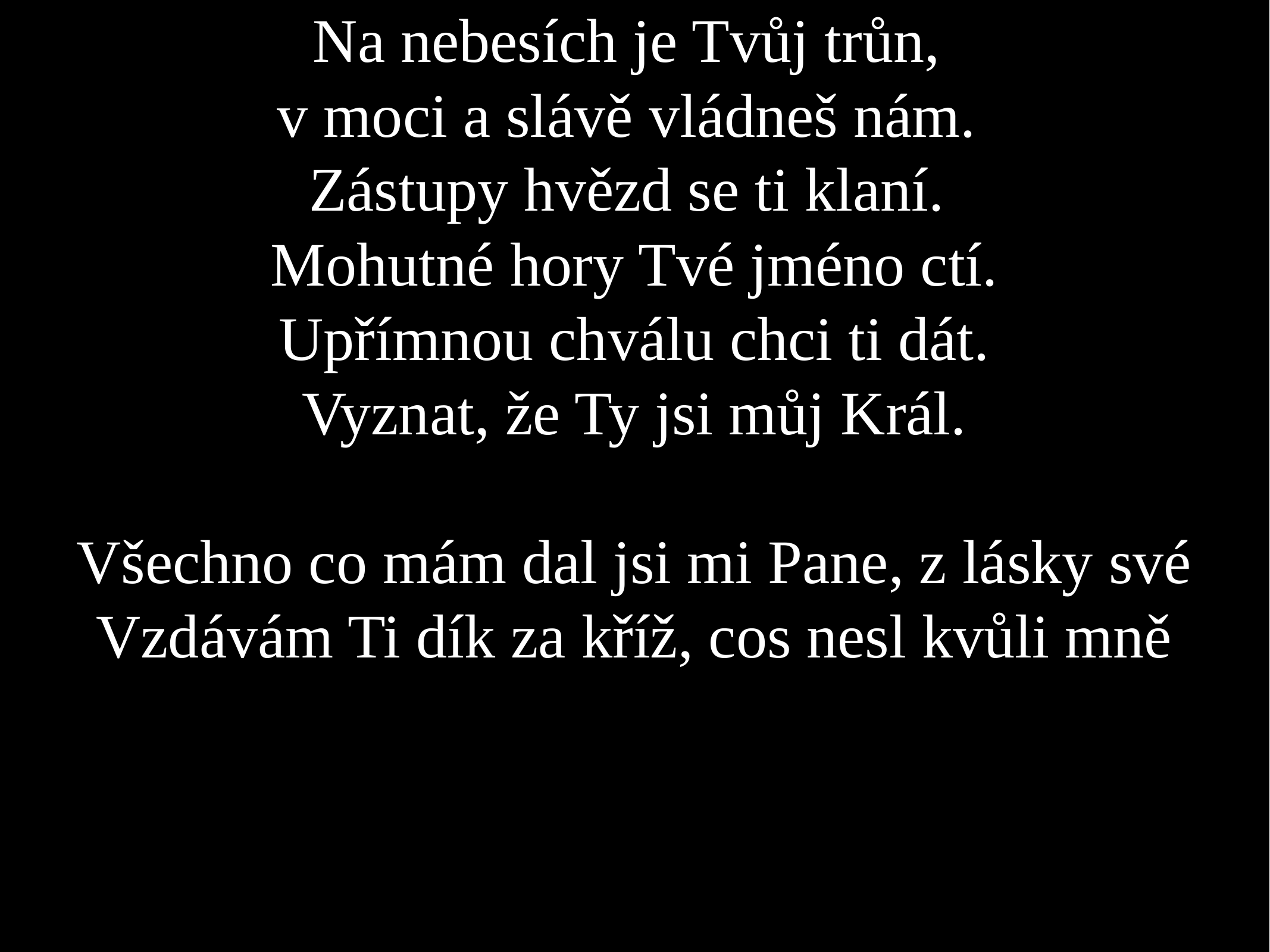

Na nebesích je Tvůj trůn,
v moci a slávě vládneš nám.
Zástupy hvězd se ti klaní.
Mohutné hory Tvé jméno ctí.
Upřímnou chválu chci ti dát.
Vyznat, že Ty jsi můj Král.

Všechno co mám dal jsi mi Pane, z lásky své
Vzdávám Ti dík za kříž, cos nesl kvůli mně